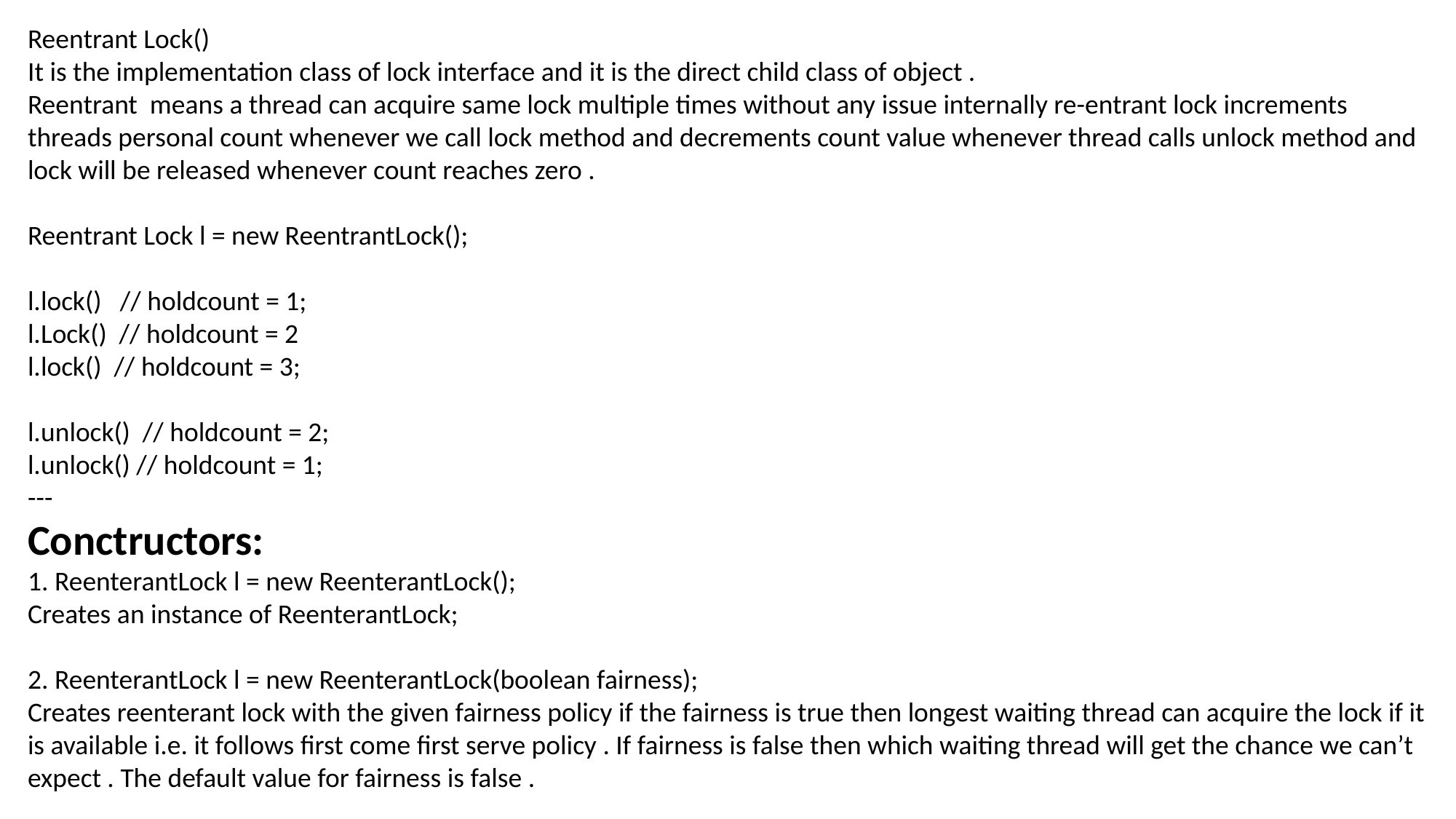

Reentrant Lock()
It is the implementation class of lock interface and it is the direct child class of object .
Reentrant  means a thread can acquire same lock multiple times without any issue internally re-entrant lock increments threads personal count whenever we call lock method and decrements count value whenever thread calls unlock method and lock will be released whenever count reaches zero .

Reentrant Lock l = new ReentrantLock();

l.lock()   // holdcount = 1;
l.Lock()  // holdcount = 2
l.lock()  // holdcount = 3;

l.unlock()  // holdcount = 2;
l.unlock() // holdcount = 1;
---
Conctructors:
1. ReenterantLock l = new ReenterantLock();
Creates an instance of ReenterantLock;

2. ReenterantLock l = new ReenterantLock(boolean fairness);
Creates reenterant lock with the given fairness policy if the fairness is true then longest waiting thread can acquire the lock if it is available i.e. it follows first come first serve policy . If fairness is false then which waiting thread will get the chance we can’t expect . The default value for fairness is false .